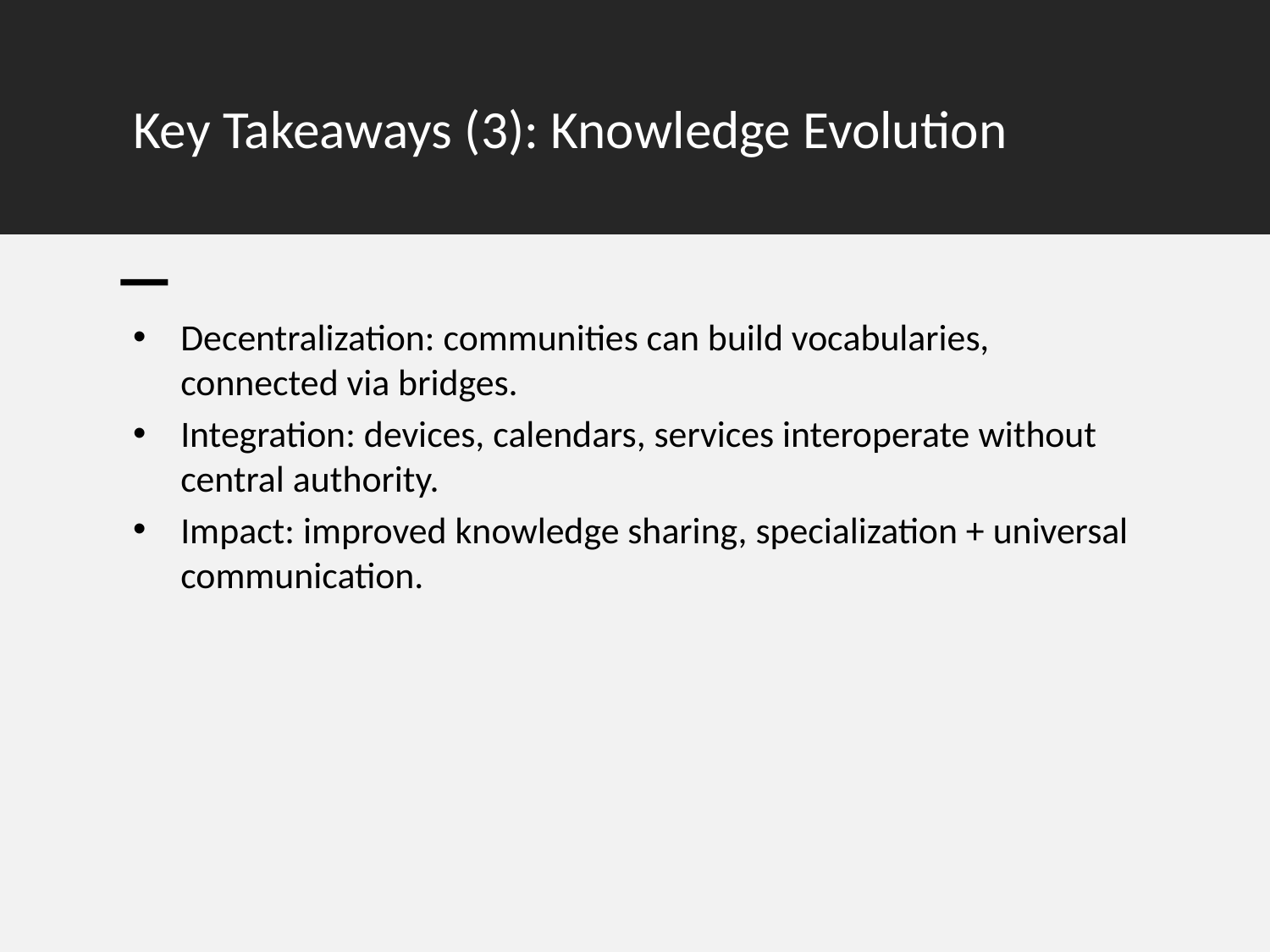

# Key Takeaways (3): Knowledge Evolution

Decentralization: communities can build vocabularies, connected via bridges.
Integration: devices, calendars, services interoperate without central authority.
Impact: improved knowledge sharing, specialization + universal communication.